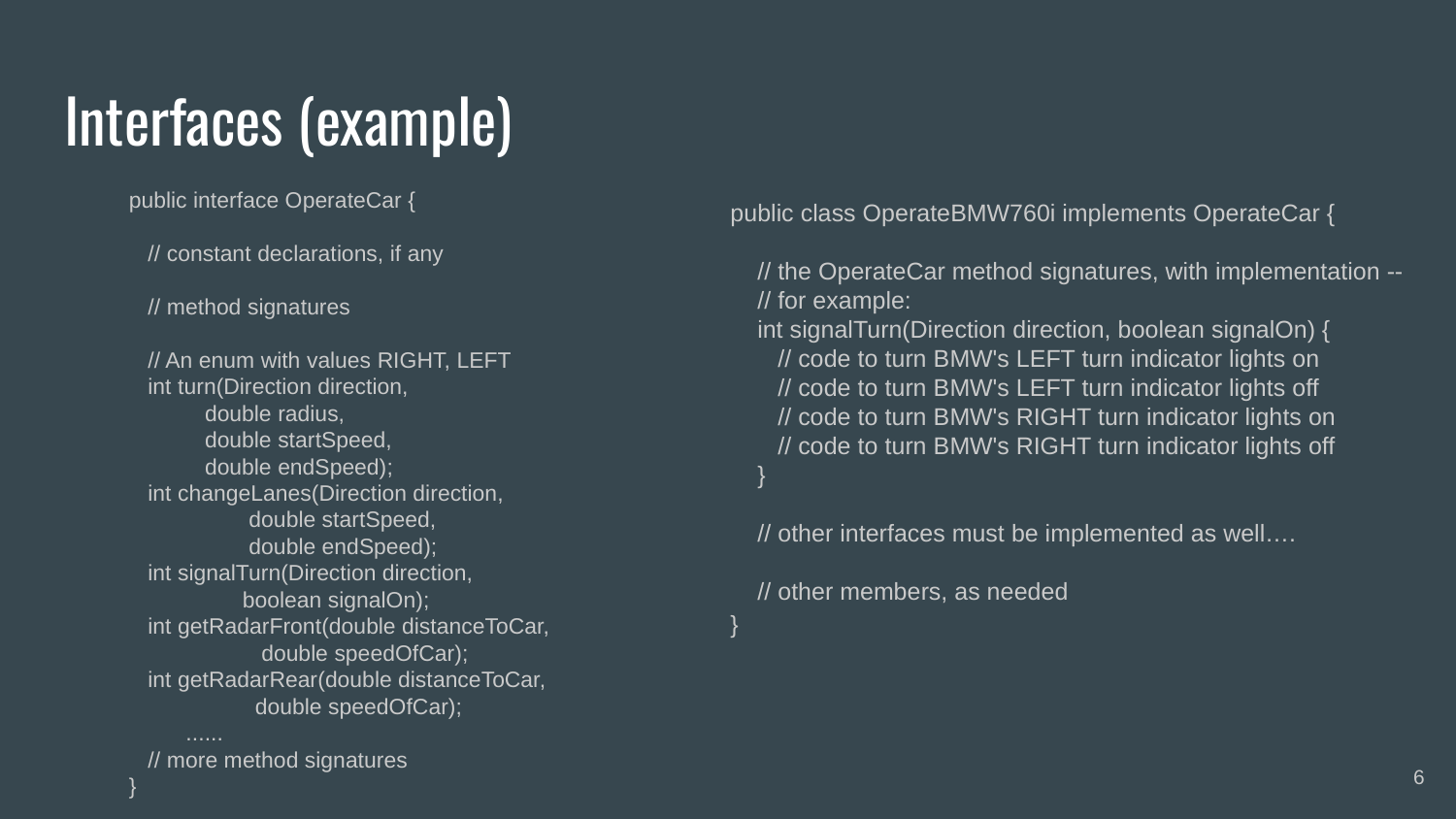

# Interfaces (example)
public interface OperateCar {

   // constant declarations, if any

   // method signatures

   // An enum with values RIGHT, LEFT
   int turn(Direction direction,
            double radius,
            double startSpeed,
            double endSpeed);
   int changeLanes(Direction direction,
                   double startSpeed,
                   double endSpeed);
   int signalTurn(Direction direction,
                  boolean signalOn);
   int getRadarFront(double distanceToCar,
                     double speedOfCar);
   int getRadarRear(double distanceToCar,
                    double speedOfCar);
         ......
   // more method signatures
}

public class OperateBMW760i implements OperateCar {

    // the OperateCar method signatures, with implementation --
    // for example:
    int signalTurn(Direction direction, boolean signalOn) {
       // code to turn BMW's LEFT turn indicator lights on
       // code to turn BMW's LEFT turn indicator lights off
       // code to turn BMW's RIGHT turn indicator lights on
       // code to turn BMW's RIGHT turn indicator lights off
    }

    // other interfaces must be implemented as well….

    // other members, as needed
}
6